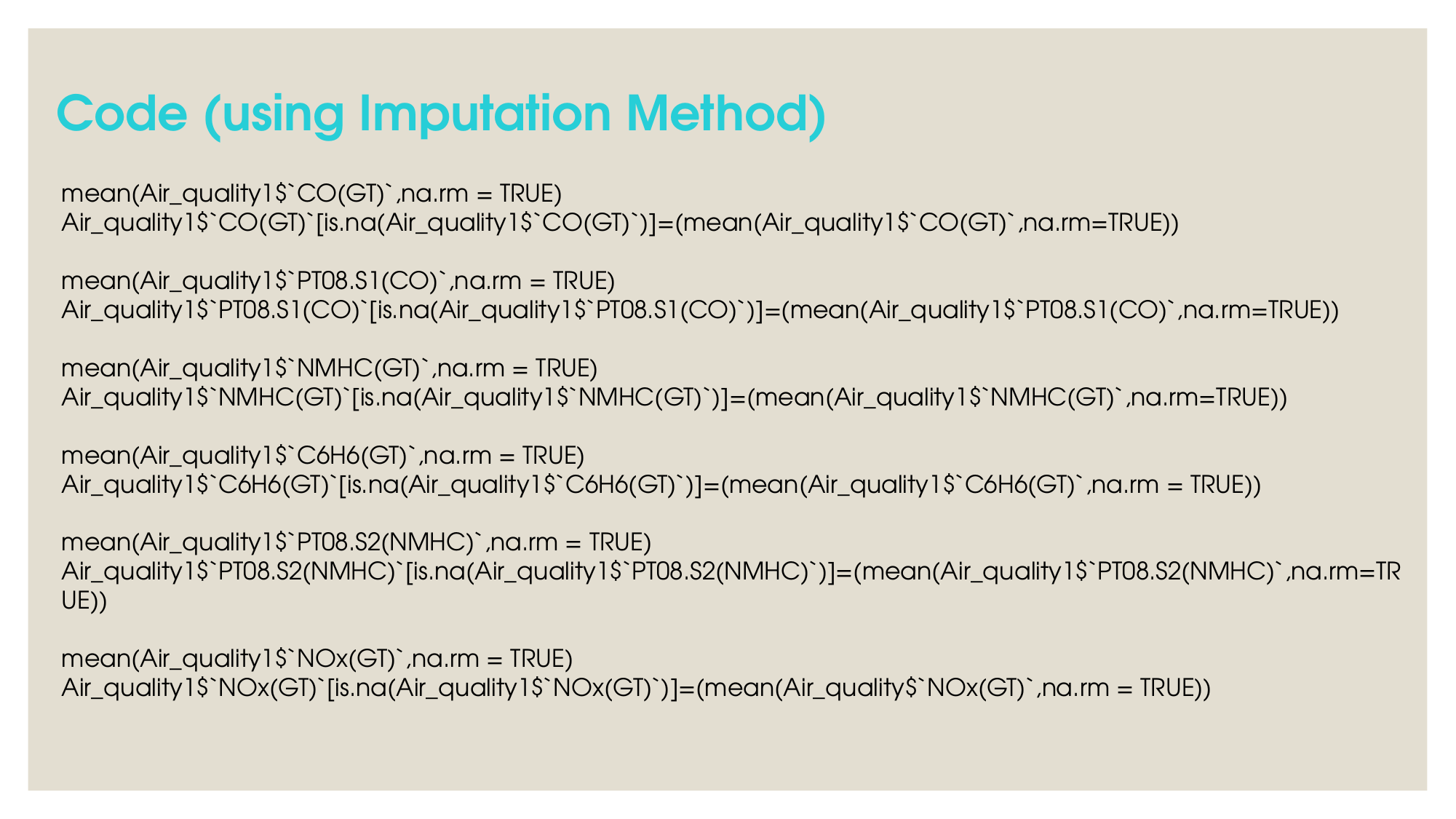

Code (using Imputation Method)
mean(Air_quality1$`CO(GT)`,na.rm = TRUE)
Air_quality1$`CO(GT)`[is.na(Air_quality1$`CO(GT)`)]=(mean(Air_quality1$`CO(GT)`,na.rm=TRUE))

mean(Air_quality1$`PT08.S1(CO)`,na.rm = TRUE)
Air_quality1$`PT08.S1(CO)`[is.na(Air_quality1$`PT08.S1(CO)`)]=(mean(Air_quality1$`PT08.S1(CO)`,na.rm=TRUE))

mean(Air_quality1$`NMHC(GT)`,na.rm = TRUE)
Air_quality1$`NMHC(GT)`[is.na(Air_quality1$`NMHC(GT)`)]=(mean(Air_quality1$`NMHC(GT)`,na.rm=TRUE))

mean(Air_quality1$`C6H6(GT)`,na.rm = TRUE)
Air_quality1$`C6H6(GT)`[is.na(Air_quality1$`C6H6(GT)`)]=(mean(Air_quality1$`C6H6(GT)`,na.rm = TRUE))

mean(Air_quality1$`PT08.S2(NMHC)`,na.rm = TRUE)
Air_quality1$`PT08.S2(NMHC)`[is.na(Air_quality1$`PT08.S2(NMHC)`)]=(mean(Air_quality1$`PT08.S2(NMHC)`,na.rm=TRUE))

mean(Air_quality1$`NOx(GT)`,na.rm = TRUE)
Air_quality1$`NOx(GT)`[is.na(Air_quality1$`NOx(GT)`)]=(mean(Air_quality$`NOx(GT)`,na.rm = TRUE))